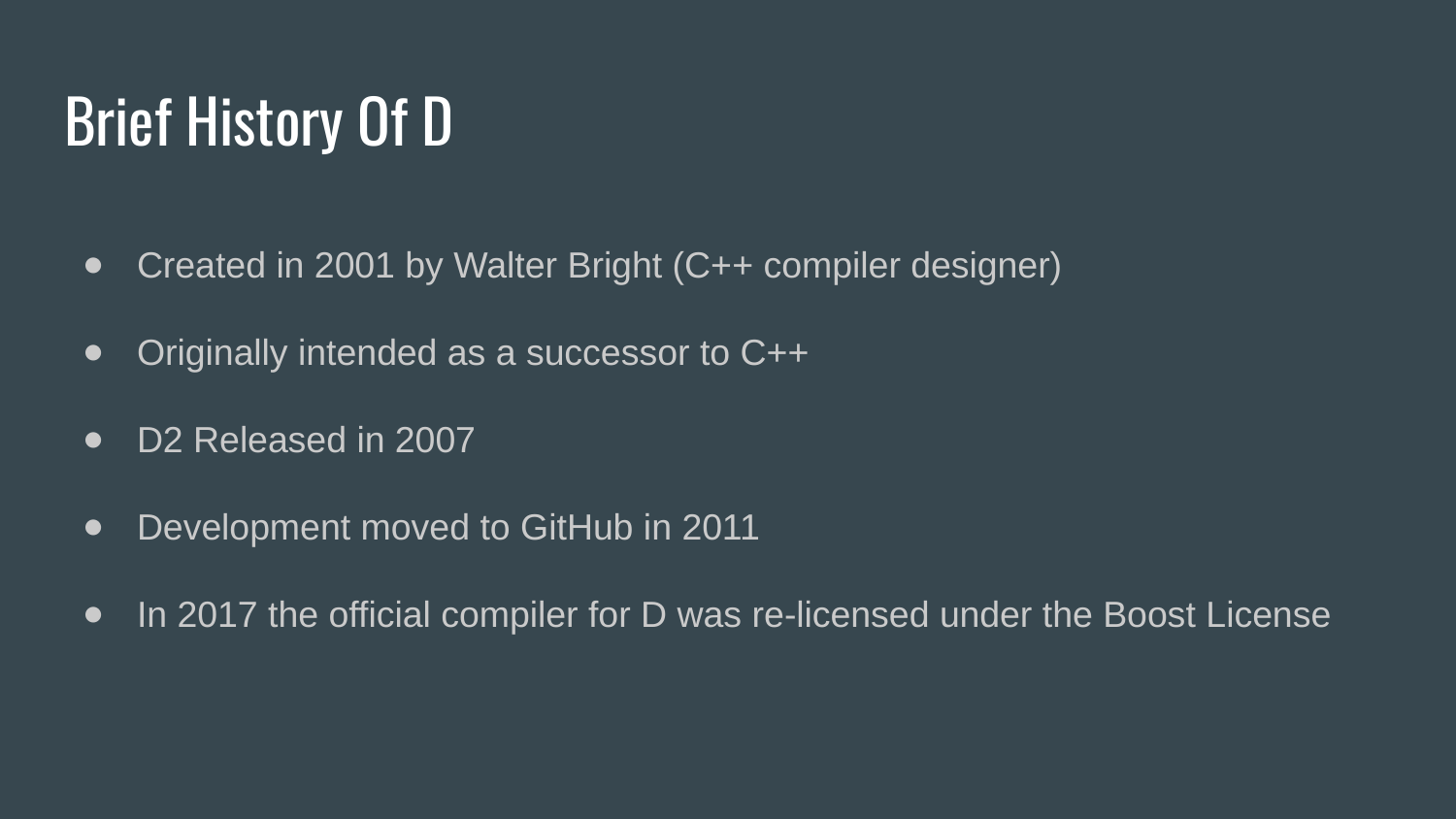

# Brief History Of D
Created in 2001 by Walter Bright (C++ compiler designer)
Originally intended as a successor to C++
D2 Released in 2007
Development moved to GitHub in 2011
In 2017 the official compiler for D was re-licensed under the Boost License